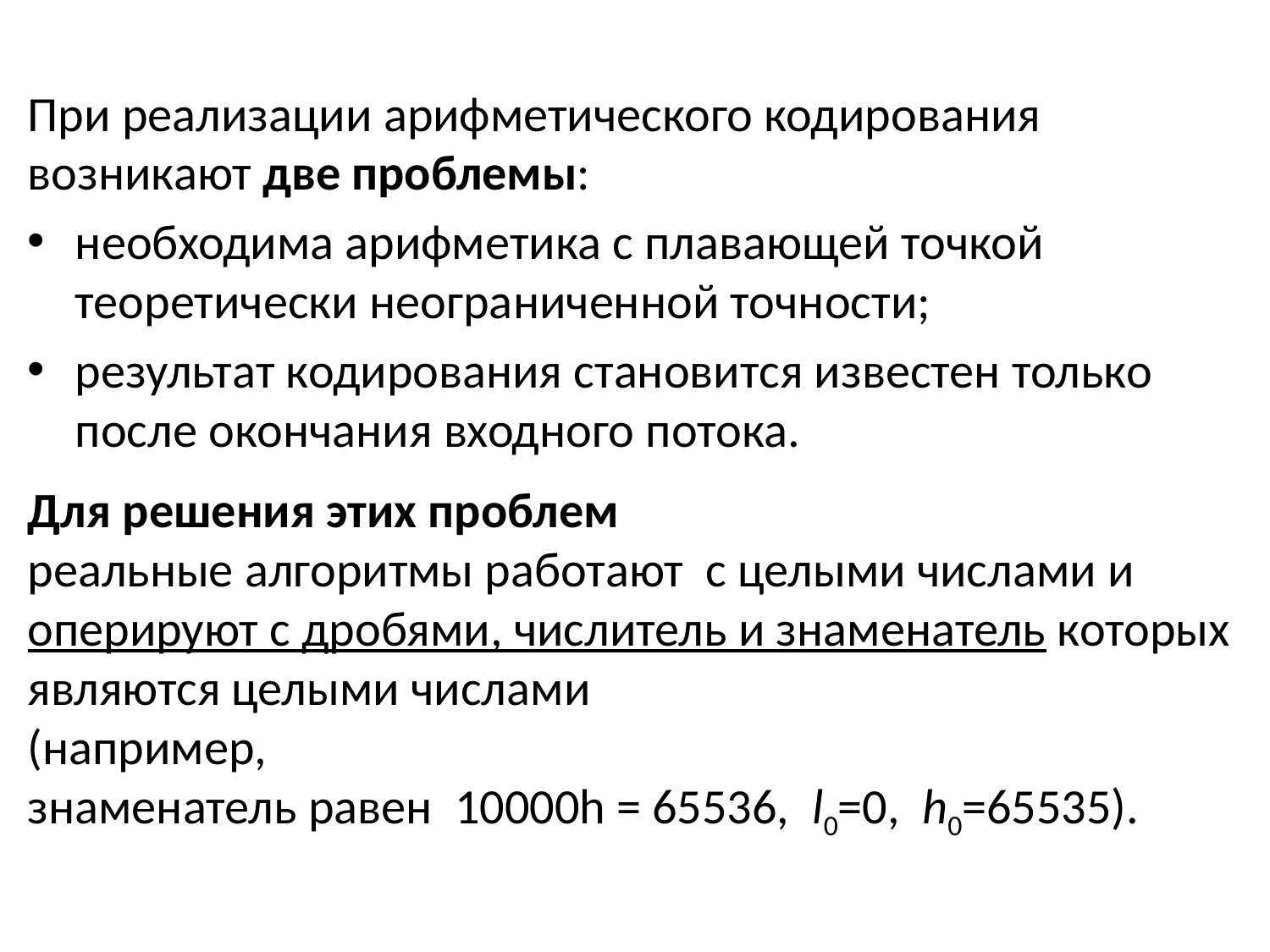

При реализации арифметического кодирования возникают две проблемы:
необходима арифметика с плавающей точкой теоретически неограниченной точности;
результат кодирования становится известен только после окончания входного потока.
Для решения этих проблем
реальные алгоритмы работают  с целыми числами и оперируют с дробями, числитель и знаменатель которых являются целыми числами
(например,
знаменатель равен  10000h = 65536,  l0=0,  h0=65535).